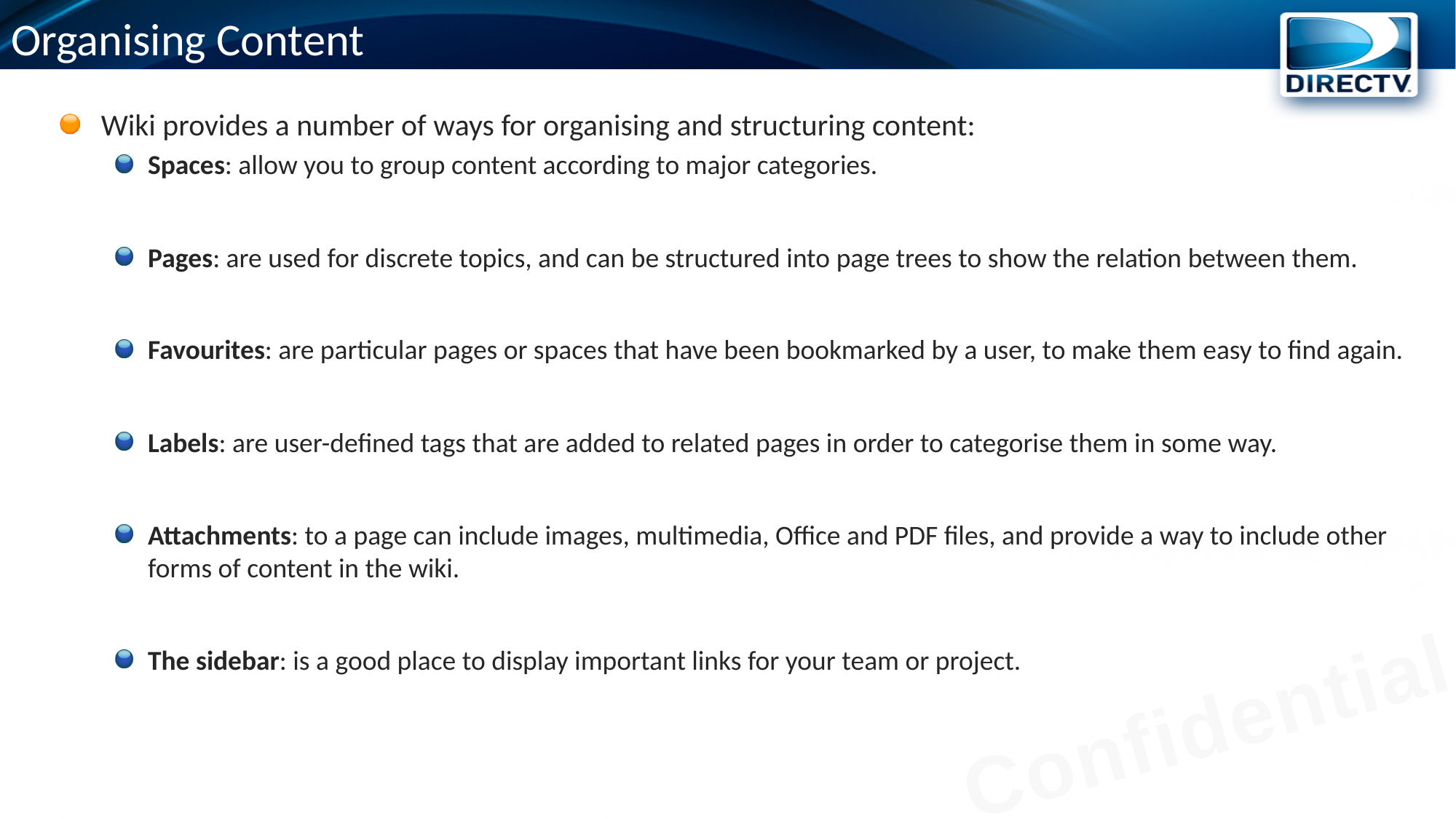

# Organising Content
Wiki provides a number of ways for organising and structuring content:
Spaces: allow you to group content according to major categories.

Pages: are used for discrete topics, and can be structured into page trees to show the relation between them.

Favourites: are particular pages or spaces that have been bookmarked by a user, to make them easy to find again.

Labels: are user-defined tags that are added to related pages in order to categorise them in some way.

Attachments: to a page can include images, multimedia, Office and PDF files, and provide a way to include other forms of content in the wiki.

The sidebar: is a good place to display important links for your team or project.